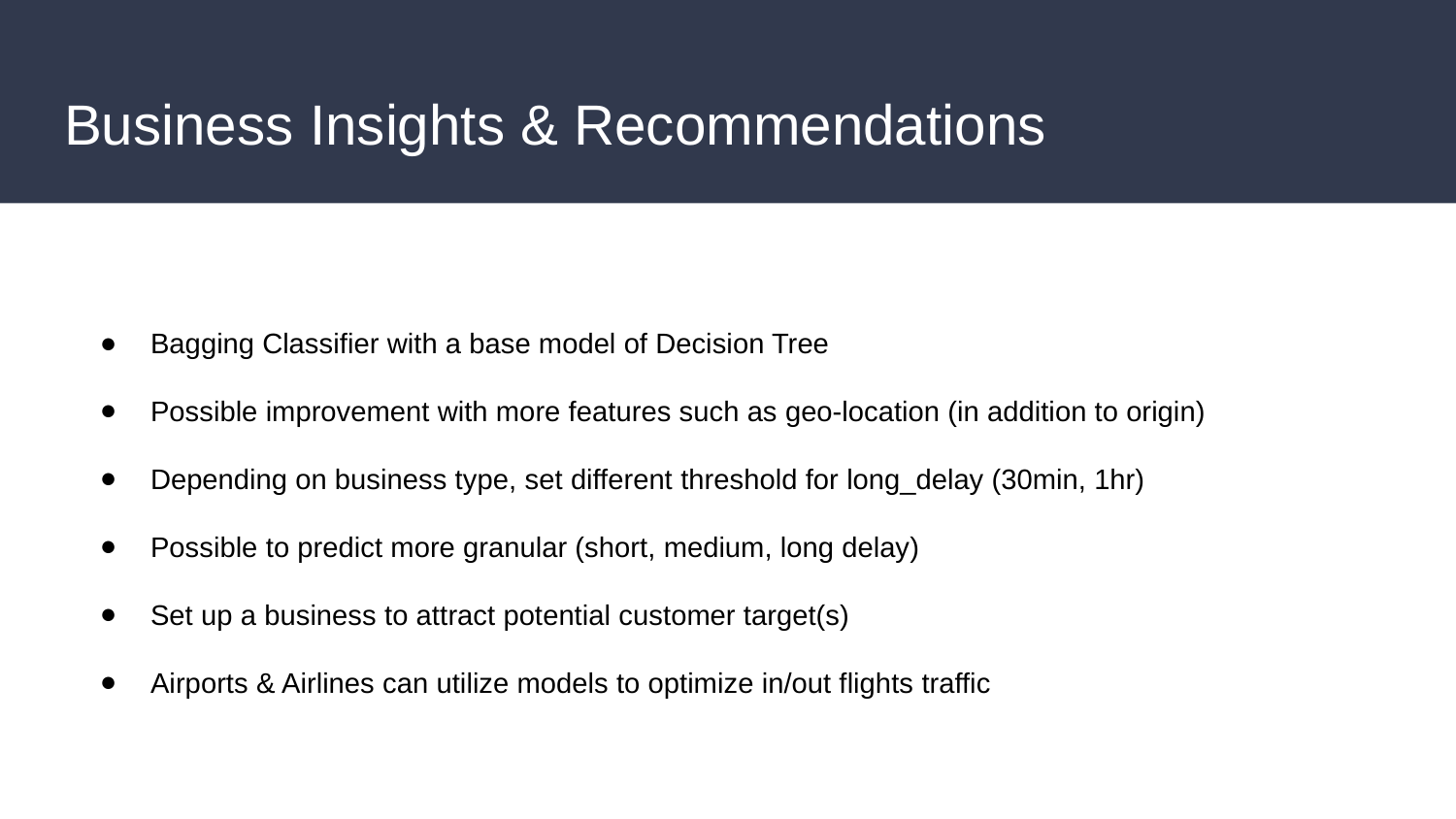

# Business Insights & Recommendations
Bagging Classifier with a base model of Decision Tree
Possible improvement with more features such as geo-location (in addition to origin)
Depending on business type, set different threshold for long_delay (30min, 1hr)
Possible to predict more granular (short, medium, long delay)
Set up a business to attract potential customer target(s)
Airports & Airlines can utilize models to optimize in/out flights traffic